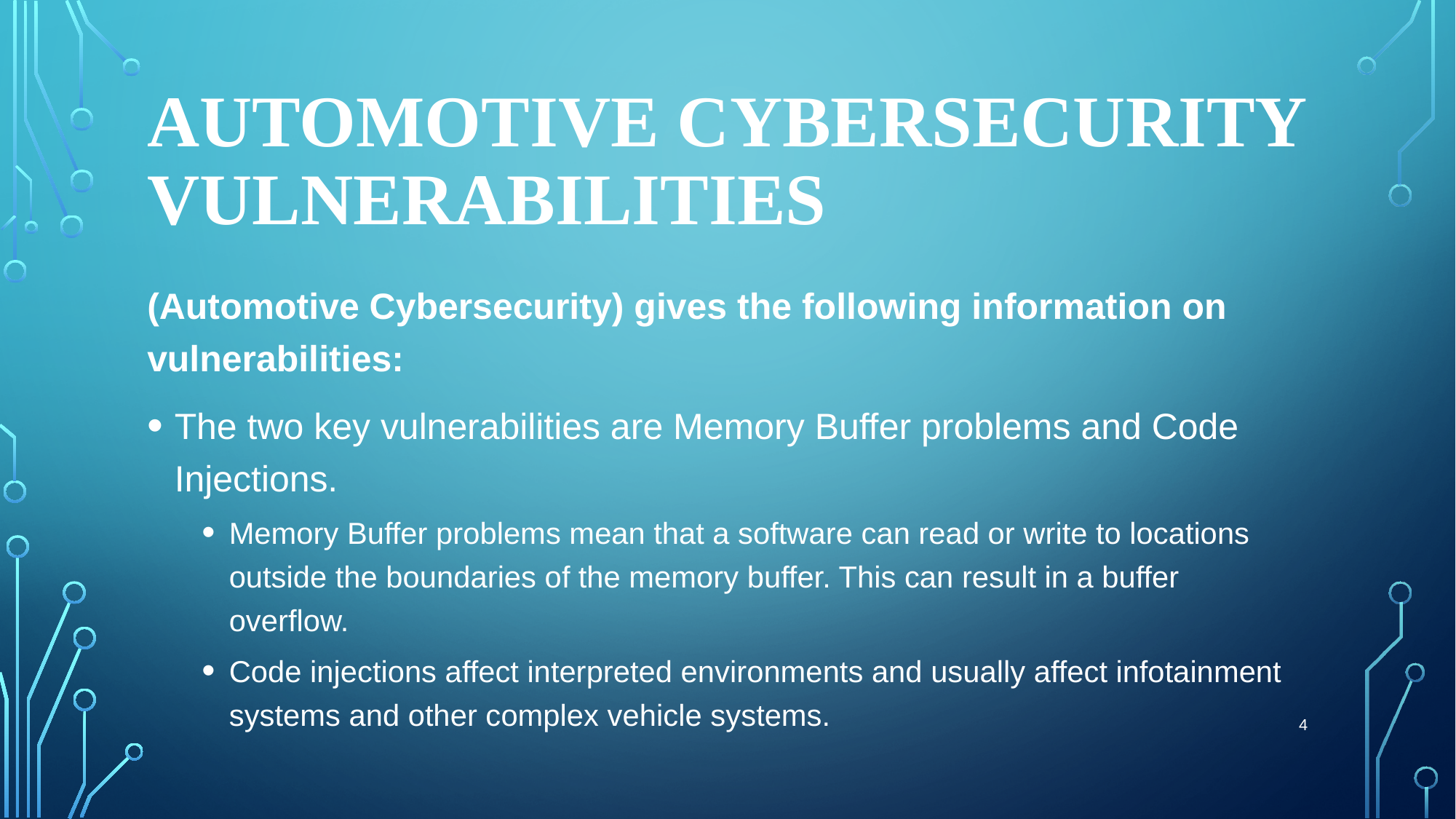

# Automotive Cybersecurity Vulnerabilities
(Automotive Cybersecurity) gives the following information on vulnerabilities:
The two key vulnerabilities are Memory Buffer problems and Code Injections.
Memory Buffer problems mean that a software can read or write to locations outside the boundaries of the memory buffer. This can result in a buffer overflow.
Code injections affect interpreted environments and usually affect infotainment systems and other complex vehicle systems.
4